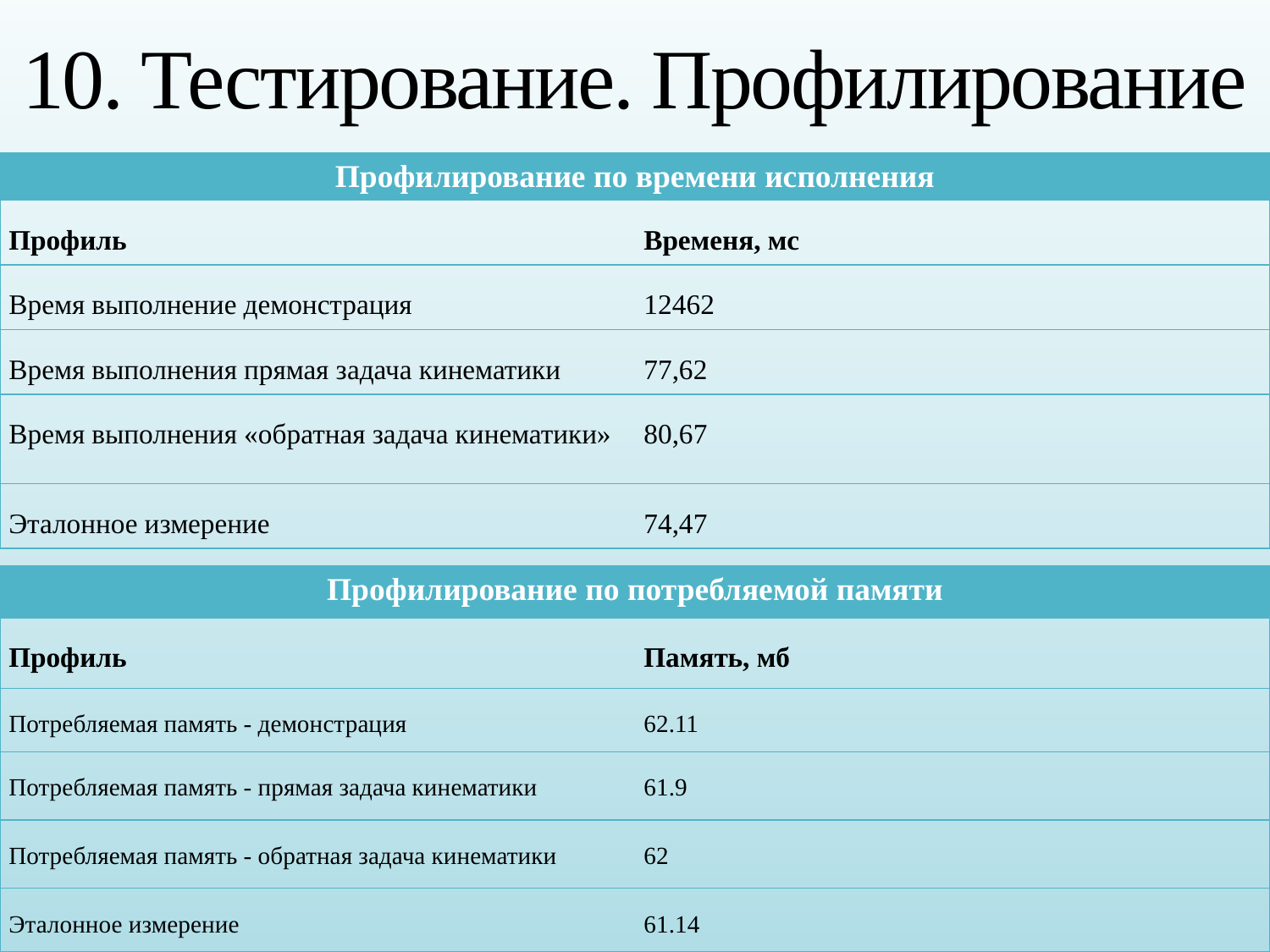

# 10. Тестирование. Профилирование
| Профилирование по времени исполнения |  |
| --- | --- |
| Профиль | Временя, мс |
| Время выполнение демонстрация | 12462 |
| Время выполнения прямая задача кинематики | 77,62 |
| Время выполнения «обратная задача кинематики» | 80,67 |
| Эталонное измерение | 74,47 |
| Профилирование по потребляемой памяти |  |
| --- | --- |
| Профиль | Память, мб |
| Потребляемая память - демонстрация | 62.11 |
| Потребляемая память - прямая задача кинематики | 61.9 |
| Потребляемая память - обратная задача кинематики | 62 |
| Эталонное измерение | 61.14 |